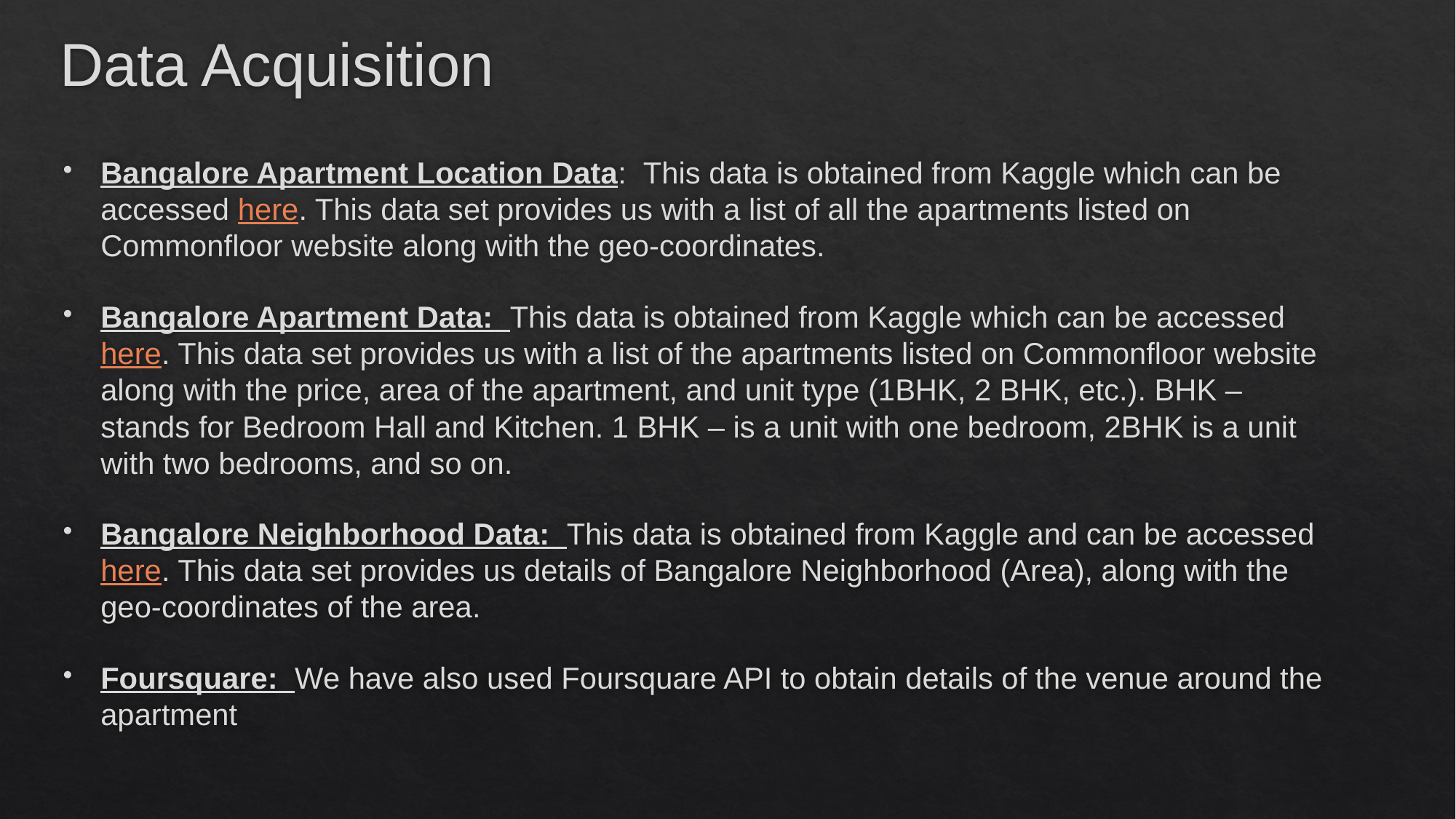

# Data Acquisition
Bangalore Apartment Location Data:  This data is obtained from Kaggle which can be accessed here. This data set provides us with a list of all the apartments listed on Commonfloor website along with the geo-coordinates.

Bangalore Apartment Data:  This data is obtained from Kaggle which can be accessed here. This data set provides us with a list of the apartments listed on Commonfloor website along with the price, area of the apartment, and unit type (1BHK, 2 BHK, etc.). BHK – stands for Bedroom Hall and Kitchen. 1 BHK – is a unit with one bedroom, 2BHK is a unit with two bedrooms, and so on.

Bangalore Neighborhood Data:  This data is obtained from Kaggle and can be accessed here. This data set provides us details of Bangalore Neighborhood (Area), along with the geo-coordinates of the area.

Foursquare:  We have also used Foursquare API to obtain details of the venue around the apartment